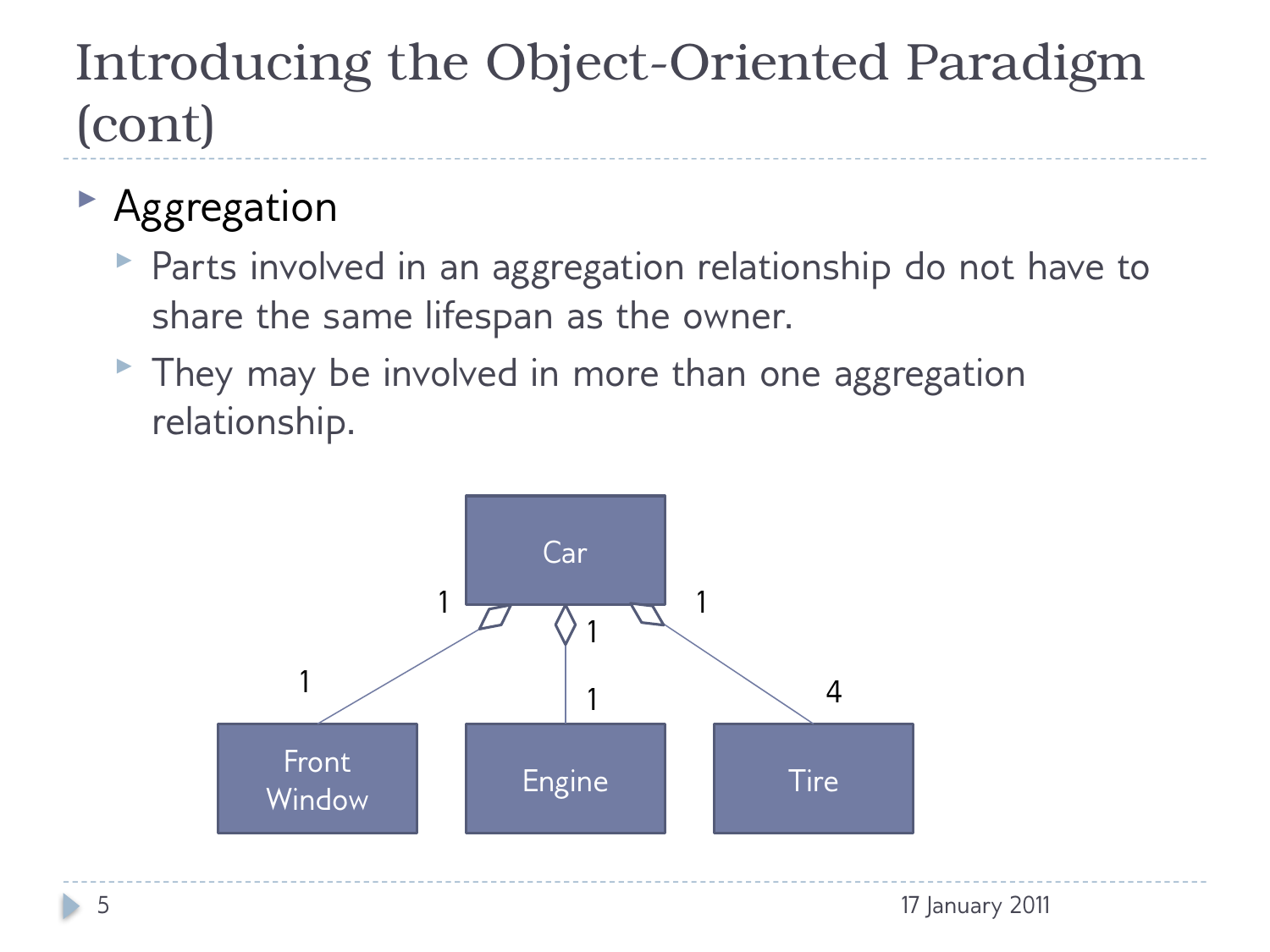

# Introducing the Object-Oriented Paradigm (cont)
Aggregation
Parts involved in an aggregation relationship do not have to share the same lifespan as the owner.
They may be involved in more than one aggregation relationship.

Car
1
1

1

1
4
1
Front Window
Engine
Tire
5
17 January 2011